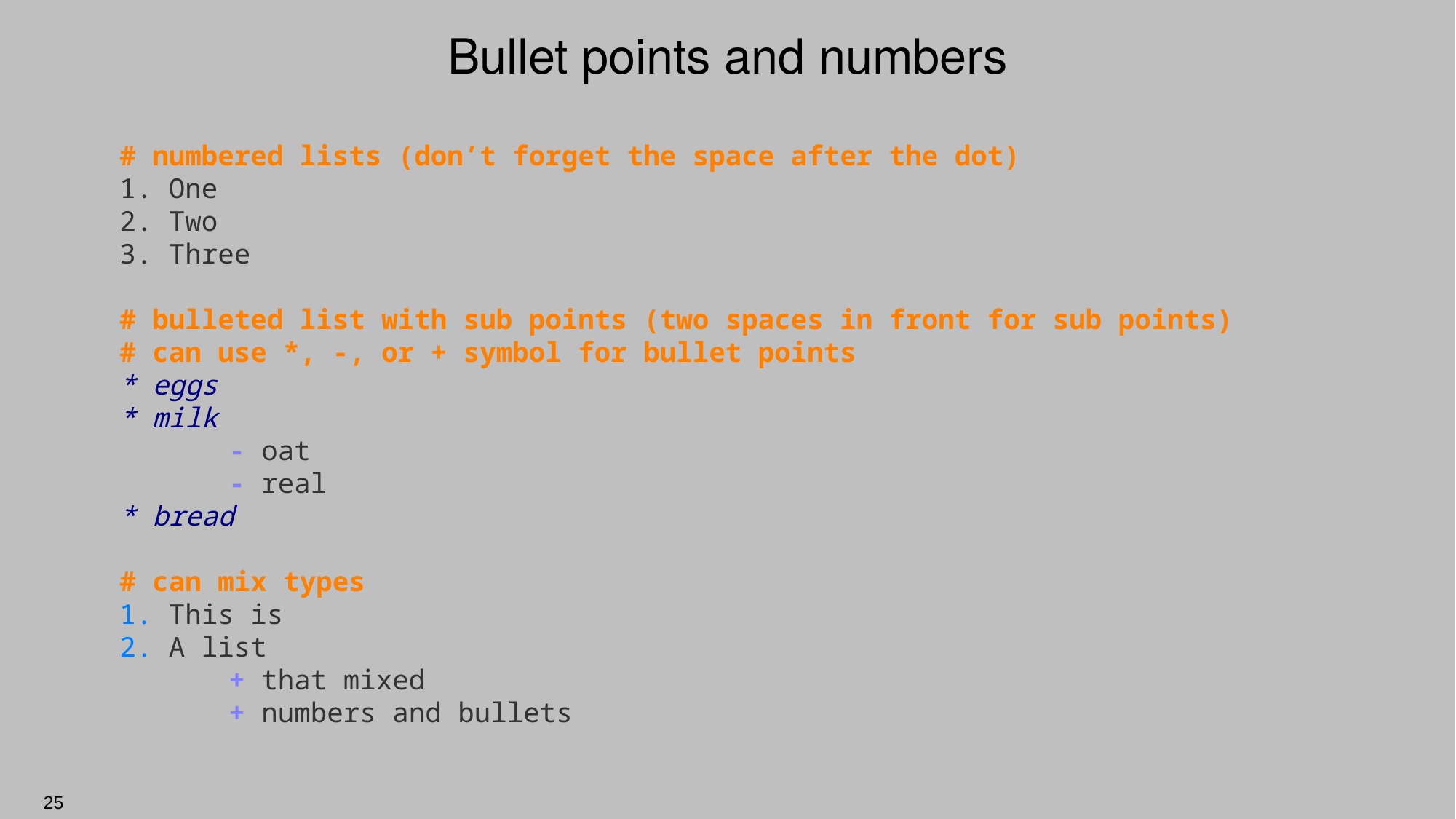

# Bullet points and numbers
# numbered lists (don’t forget the space after the dot)
1. One
2. Two
3. Three

# bulleted list with sub points (two spaces in front for sub points)
# can use *, -, or + symbol for bullet points
* eggs
* milk
	- oat
	- real
* bread

# can mix types
1. This is
2. A list
	+ that mixed
	+ numbers and bullets